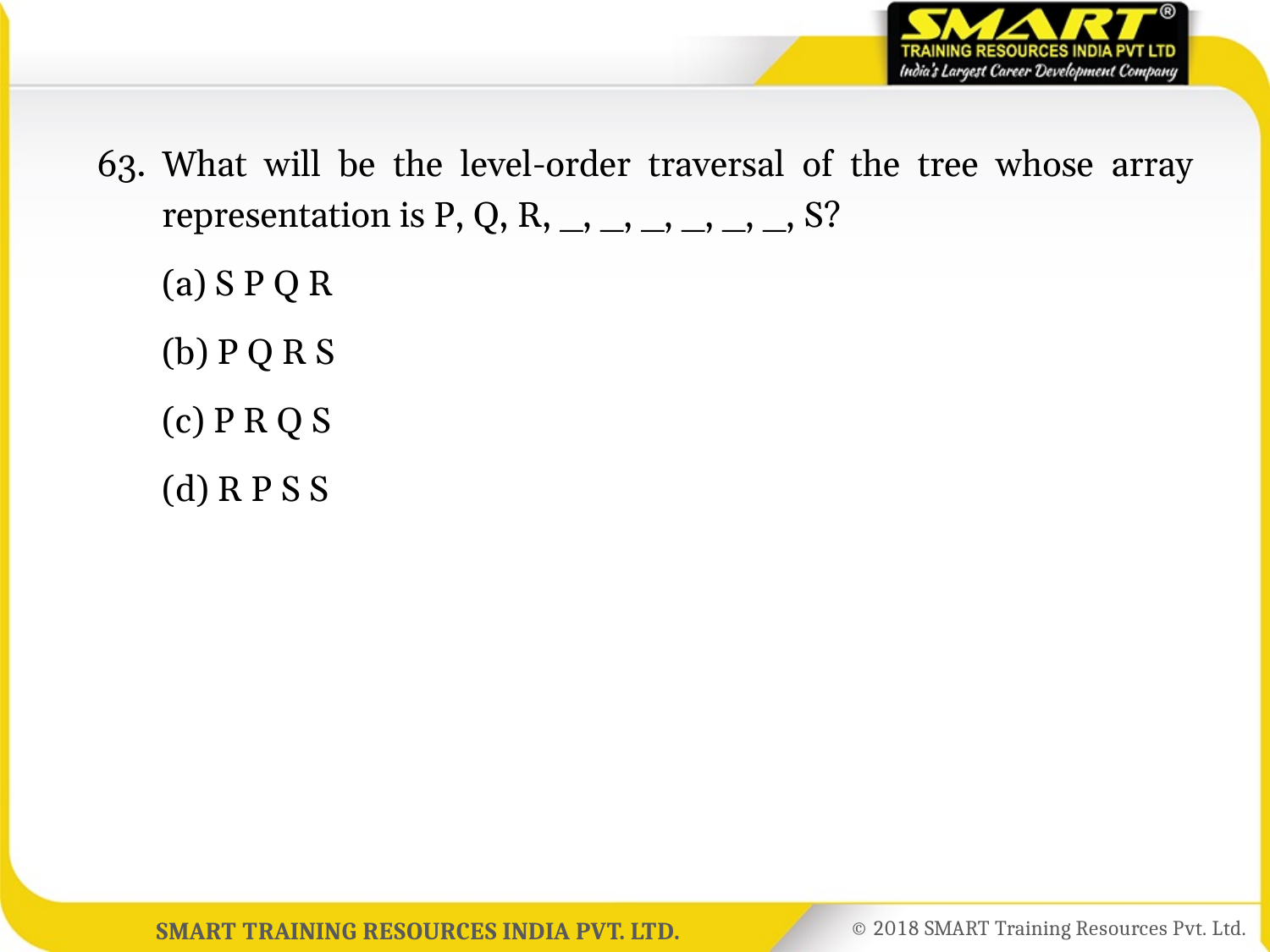

63.	What will be the level-order traversal of the tree whose array representation is P, Q, R, _, _, _, _, _, _, S?
	(a) S P Q R
	(b) P Q R S
	(c) P R Q S
	(d) R P S S